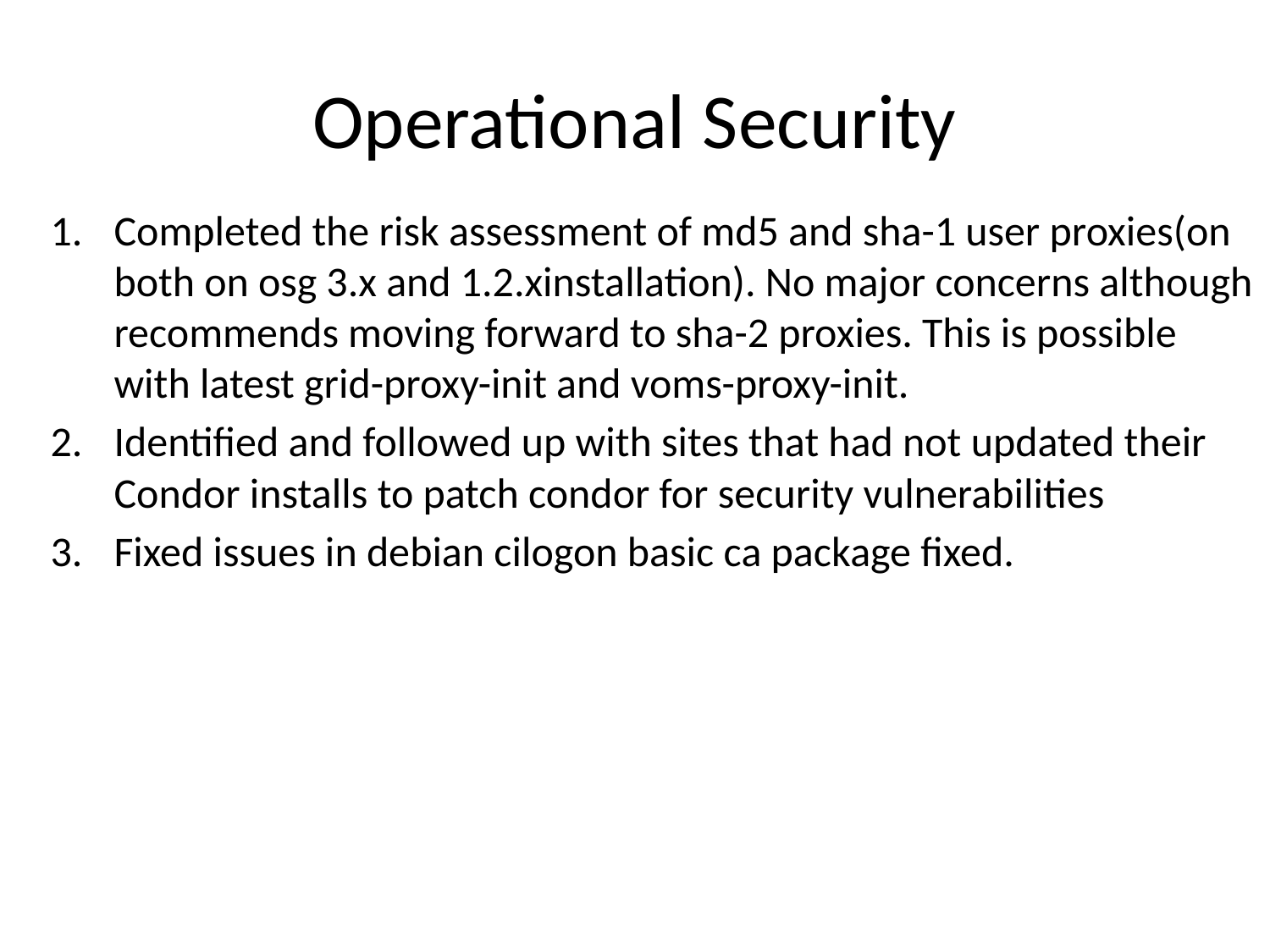

# Operational Security
Completed the risk assessment of md5 and sha-1 user proxies(on both on osg 3.x and 1.2.xinstallation). No major concerns although recommends moving forward to sha-2 proxies. This is possible with latest grid-proxy-init and voms-proxy-init.
Identified and followed up with sites that had not updated their Condor installs to patch condor for security vulnerabilities
Fixed issues in debian cilogon basic ca package fixed.